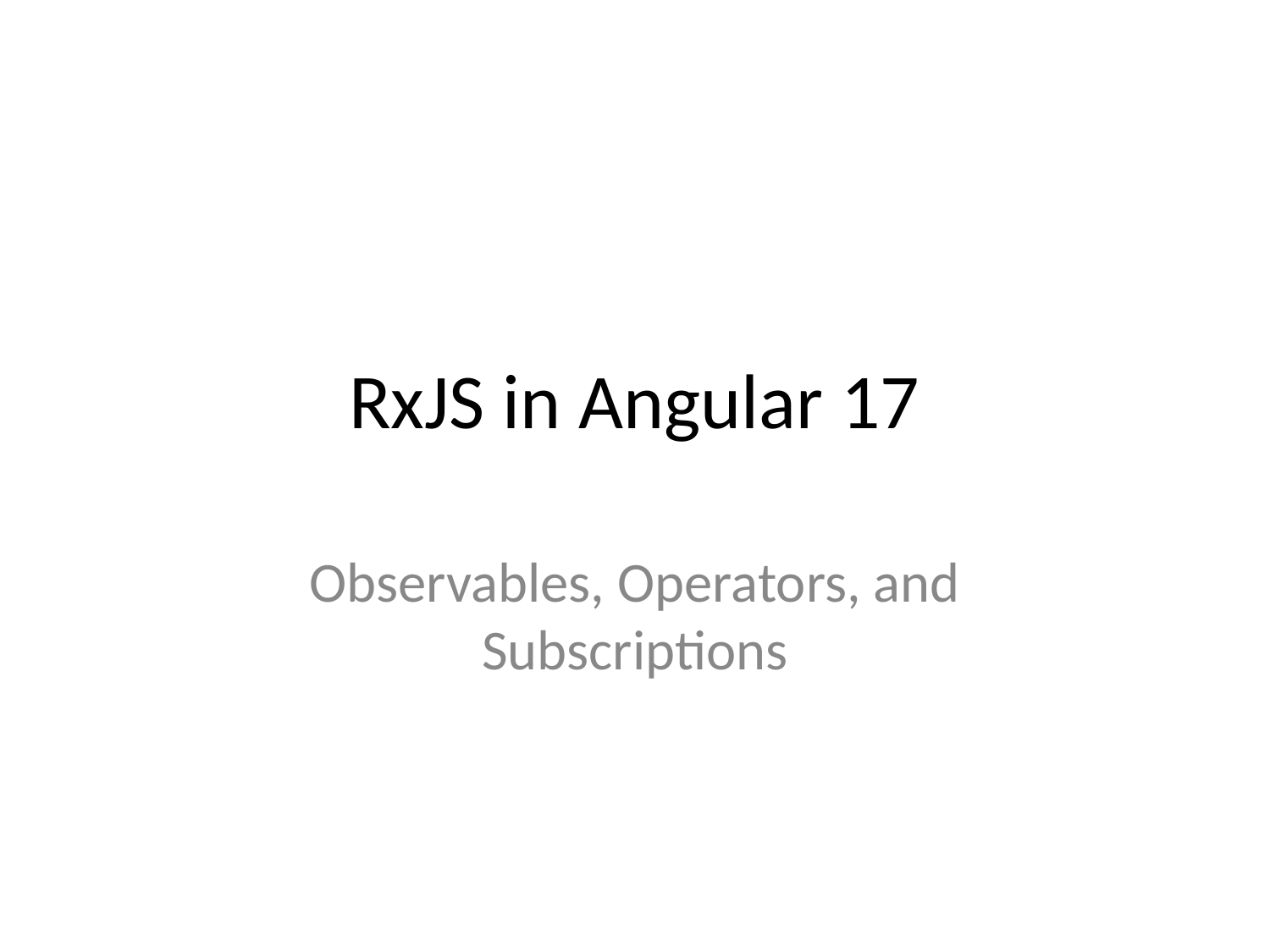

# RxJS in Angular 17
Observables, Operators, and Subscriptions